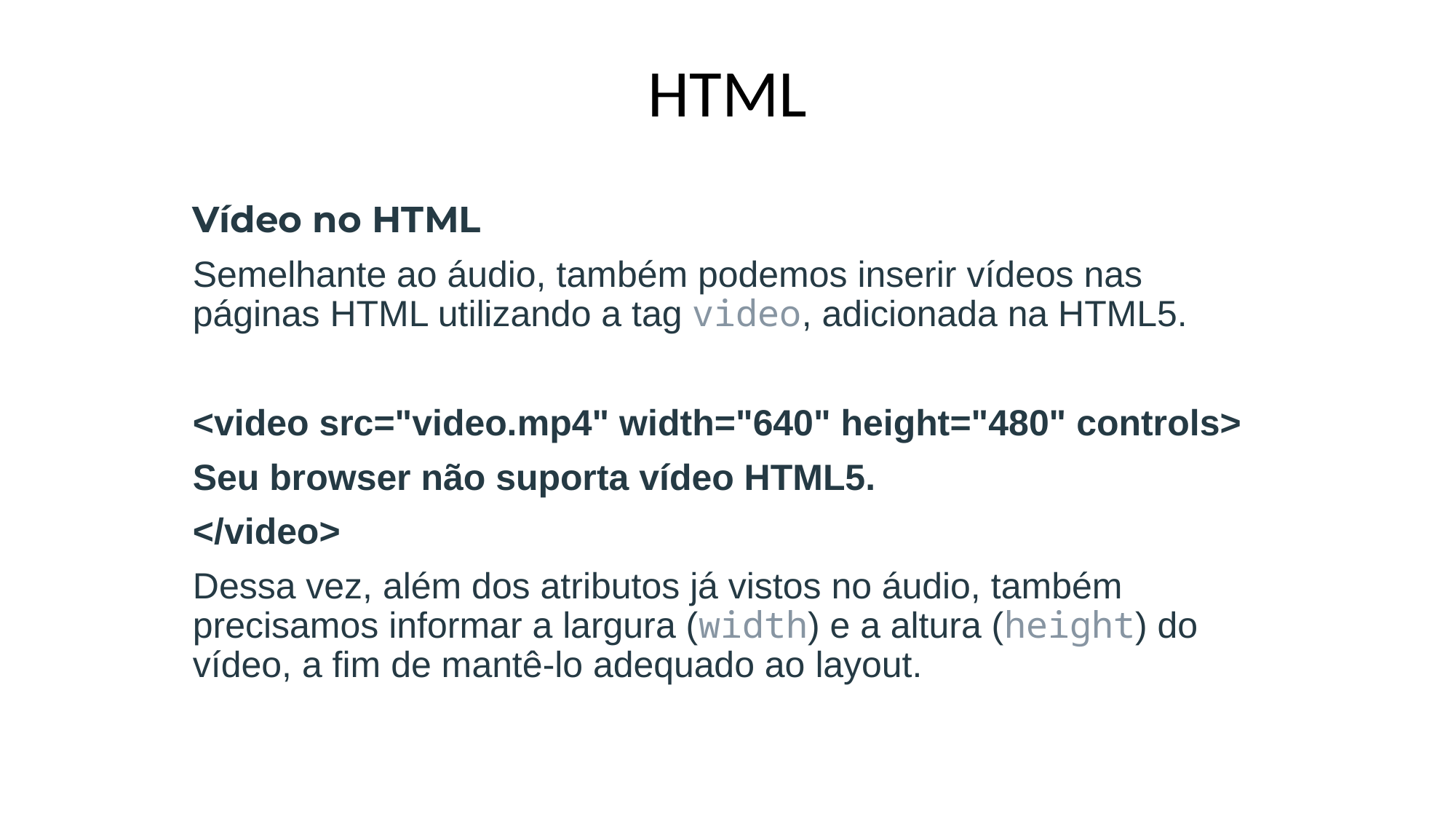

# HTML

Vídeo no HTML
Semelhante ao áudio, também podemos inserir vídeos nas páginas HTML utilizando a tag video, adicionada na HTML5.

<video src="video.mp4" width="640" height="480" controls>
Seu browser não suporta vídeo HTML5.
</video>
Dessa vez, além dos atributos já vistos no áudio, também precisamos informar a largura (width) e a altura (height) do vídeo, a fim de mantê-lo adequado ao layout.